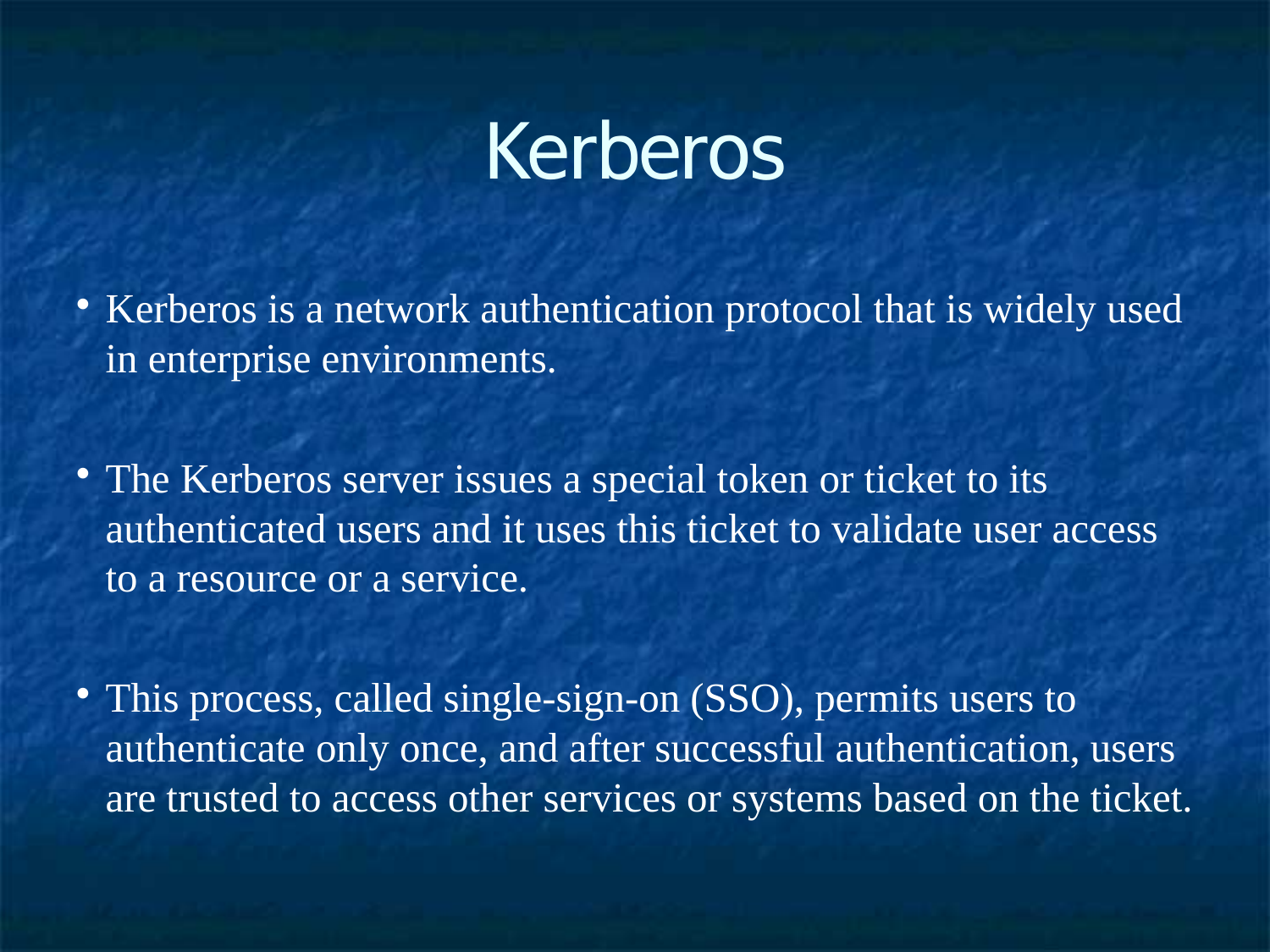

Kerberos
Kerberos is a network authentication protocol that is widely used in enterprise environments.

The Kerberos server issues a special token or ticket to its authenticated users and it uses this ticket to validate user access to a resource or a service.

This process, called single-sign-on (SSO), permits users to authenticate only once, and after successful authentication, users are trusted to access other services or systems based on the ticket.